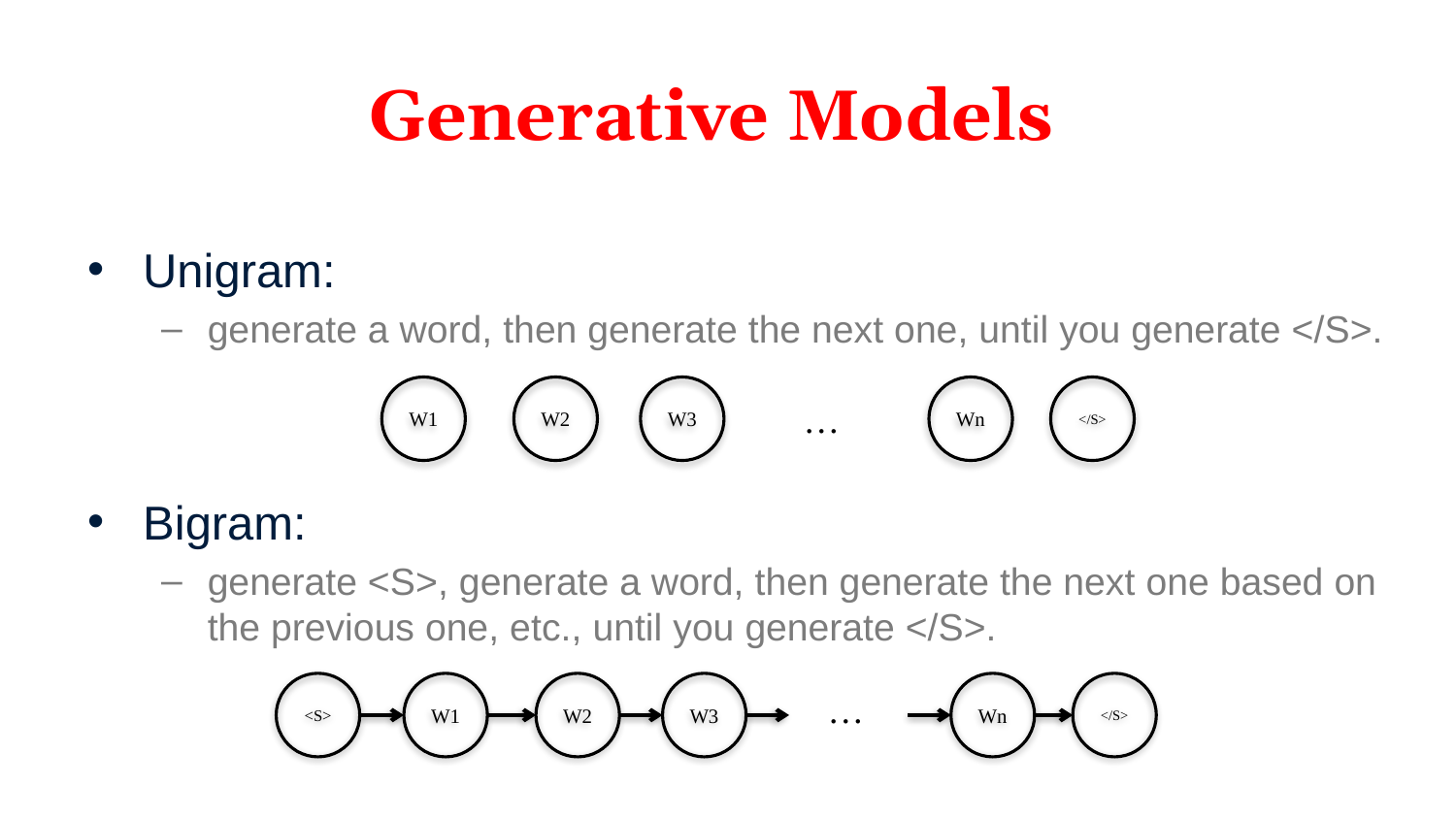

# Generative Models
Unigram:
generate a word, then generate the next one, until you generate </S>.

Bigram:
generate <S>, generate a word, then generate the next one based on the previous one, etc., until you generate </S>.
W1
W2
W3
Wn
</S>
…
<S>
W1
W2
W3
Wn
</S>
…